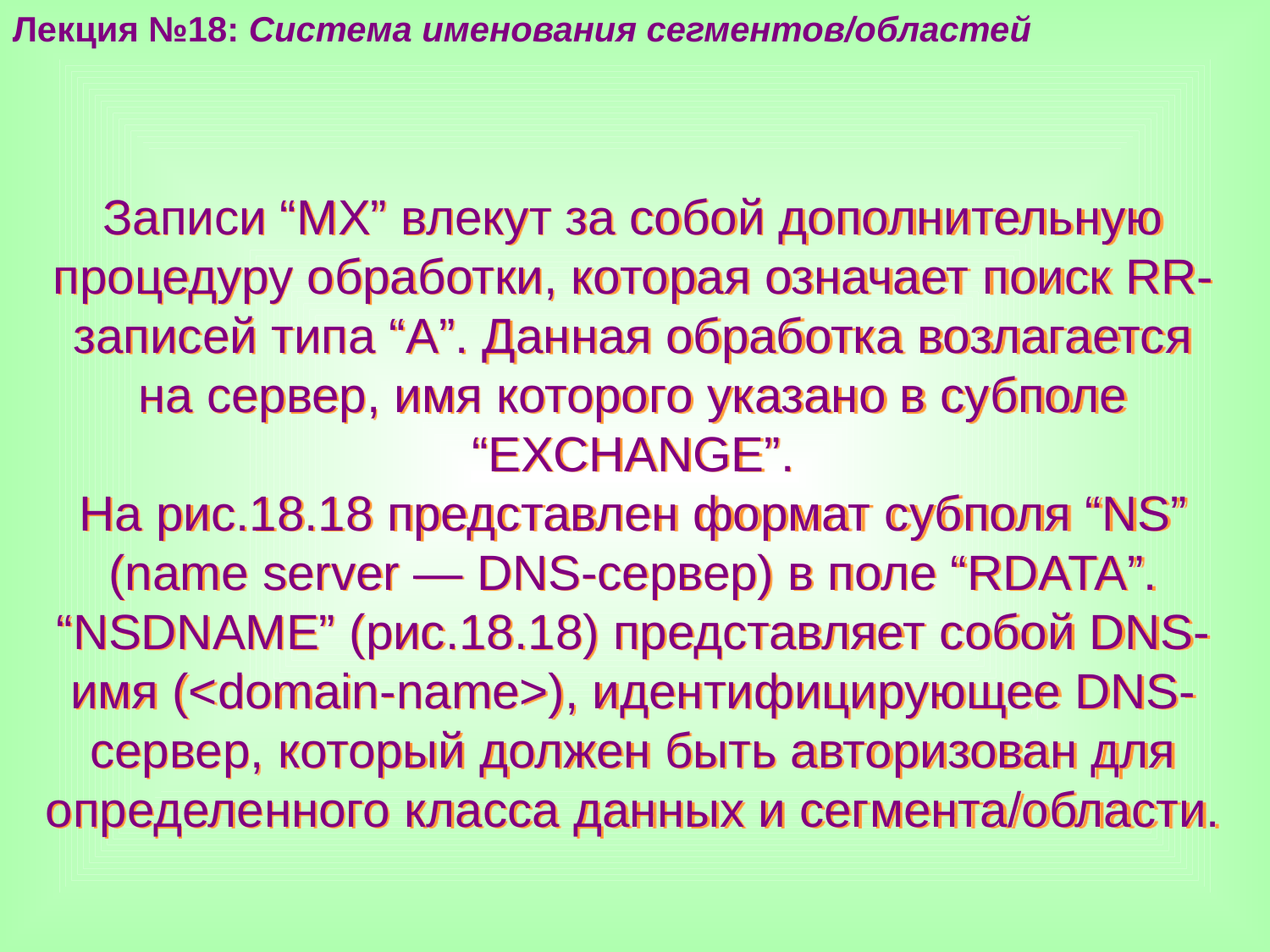

Лекция №18: Система именования сегментов/областей
Записи “MX” влекут за собой дополнительную процедуру обработки, которая означает поиск RR-записей типа “А”. Данная обработка возлагается на сервер, имя которого указано в субполе “EXCHANGE”.
На рис.18.18 представлен формат субполя “NS” (name server — DNS-сервер) в поле “RDATA”. “NSDNAME” (рис.18.18) представляет собой DNS-имя (<domain-name>), идентифицирующее DNS-сервер, который должен быть авторизован для определенного класса данных и сегмента/области.